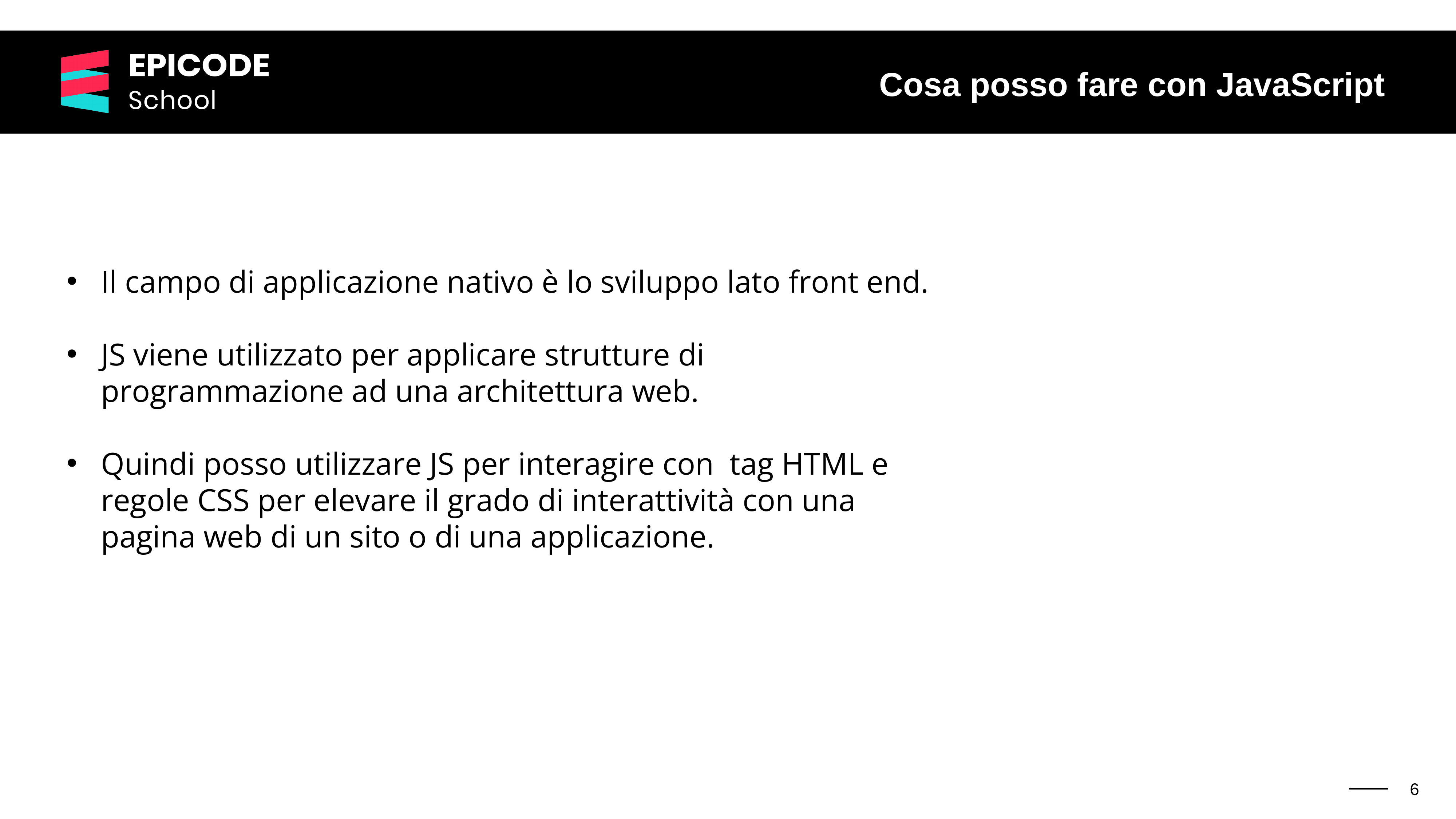

Cosa posso fare con JavaScript
Il campo di applicazione nativo è lo sviluppo lato front end.

JS viene utilizzato per applicare strutture di programmazione ad una architettura web.

Quindi posso utilizzare JS per interagire con  tag HTML e regole CSS per elevare il grado di interattività con una pagina web di un sito o di una applicazione.
6